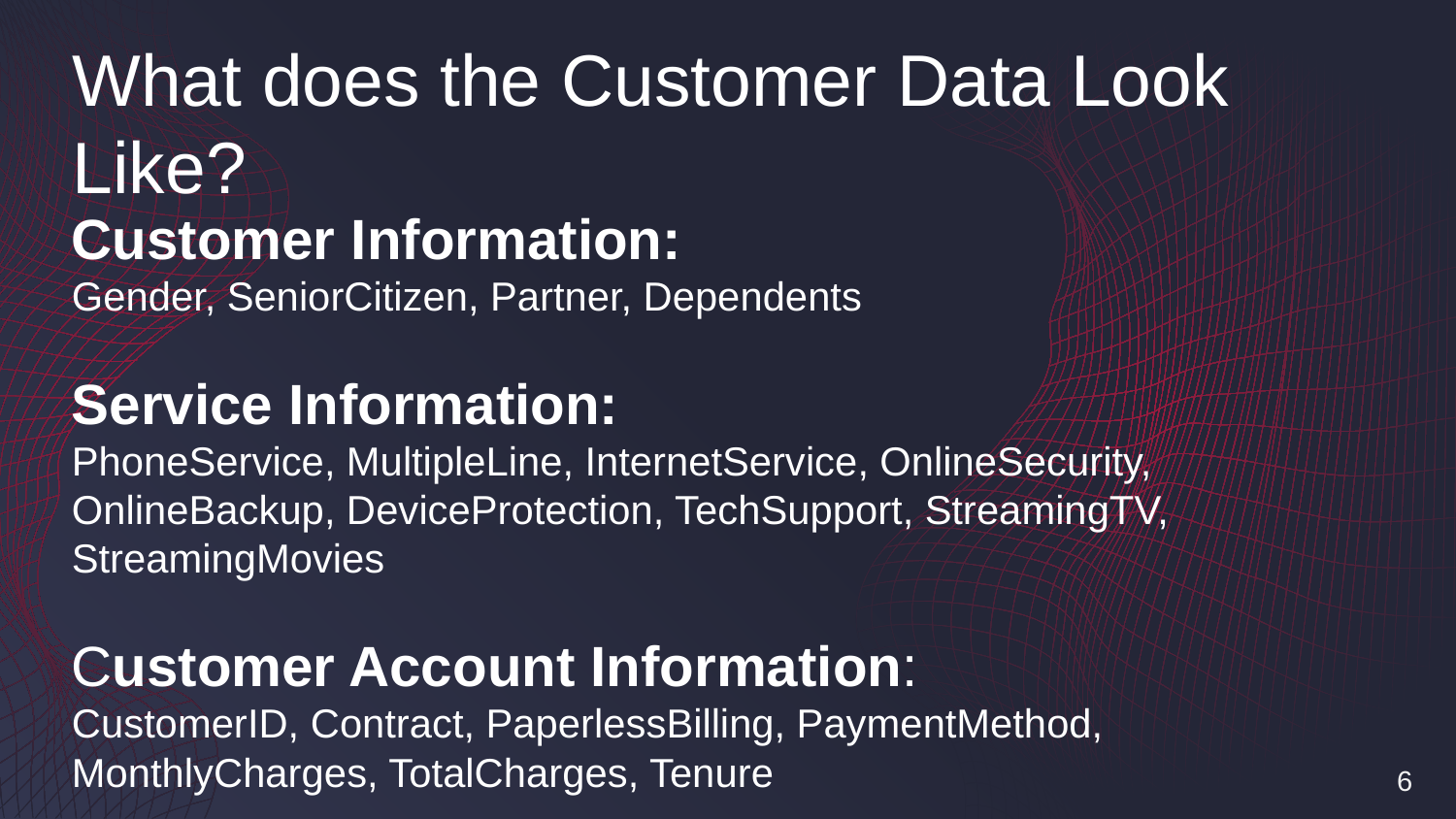

# What does the Customer Data Look Like?
Customer Information:
Gender, SeniorCitizen, Partner, Dependents

Service Information:
PhoneService, MultipleLine, InternetService, OnlineSecurity, OnlineBackup, DeviceProtection, TechSupport, StreamingTV, StreamingMovies

Customer Account Information:
CustomerID, Contract, PaperlessBilling, PaymentMethod, MonthlyCharges, TotalCharges, Tenure
6